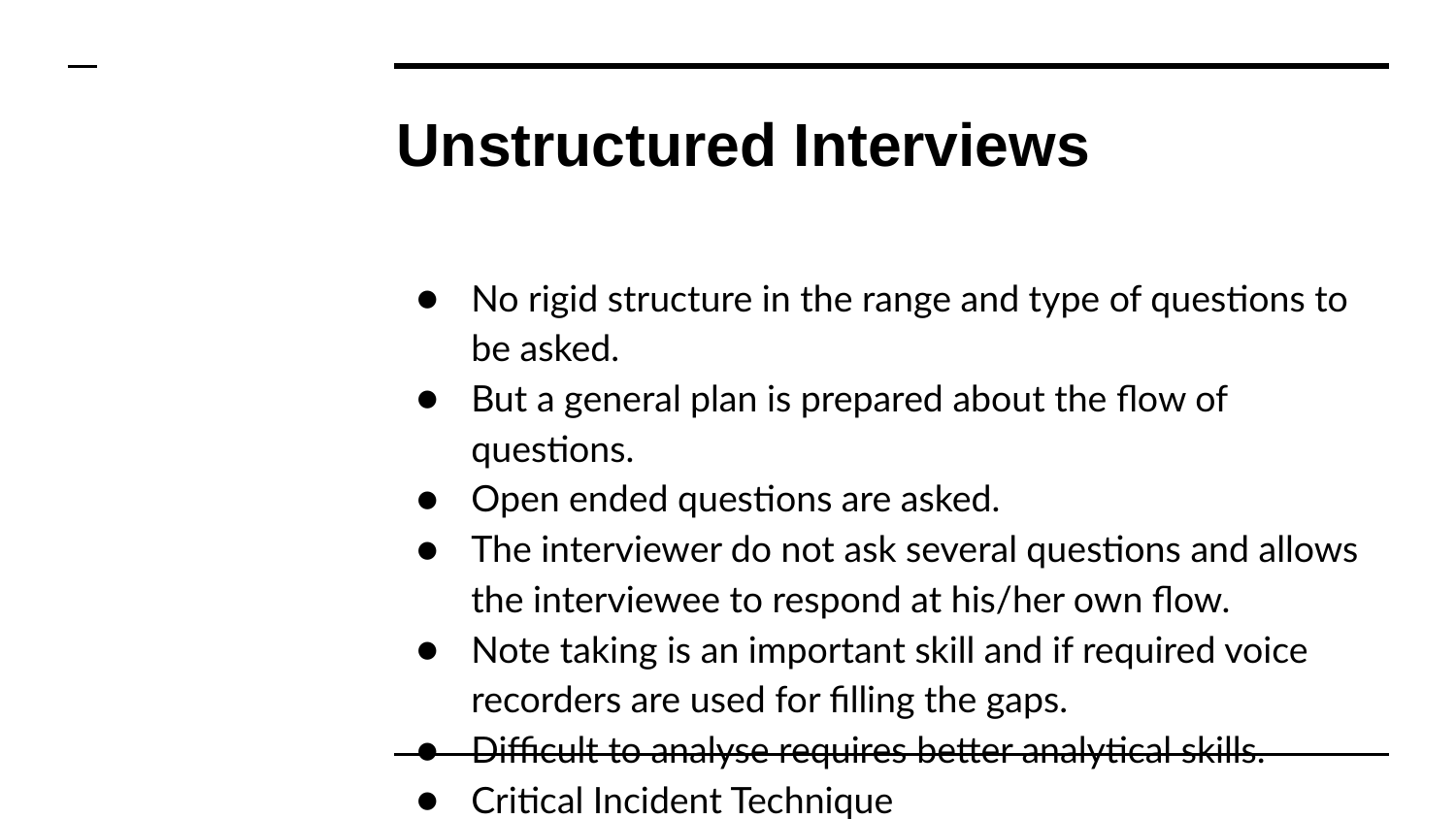

# Unstructured Interviews
No rigid structure in the range and type of questions to be asked.
But a general plan is prepared about the flow of questions.
Open ended questions are asked.
The interviewer do not ask several questions and allows the interviewee to respond at his/her own flow.
Note taking is an important skill and if required voice recorders are used for filling the gaps.
Difficult to analyse requires better analytical skills.
Critical Incident Technique